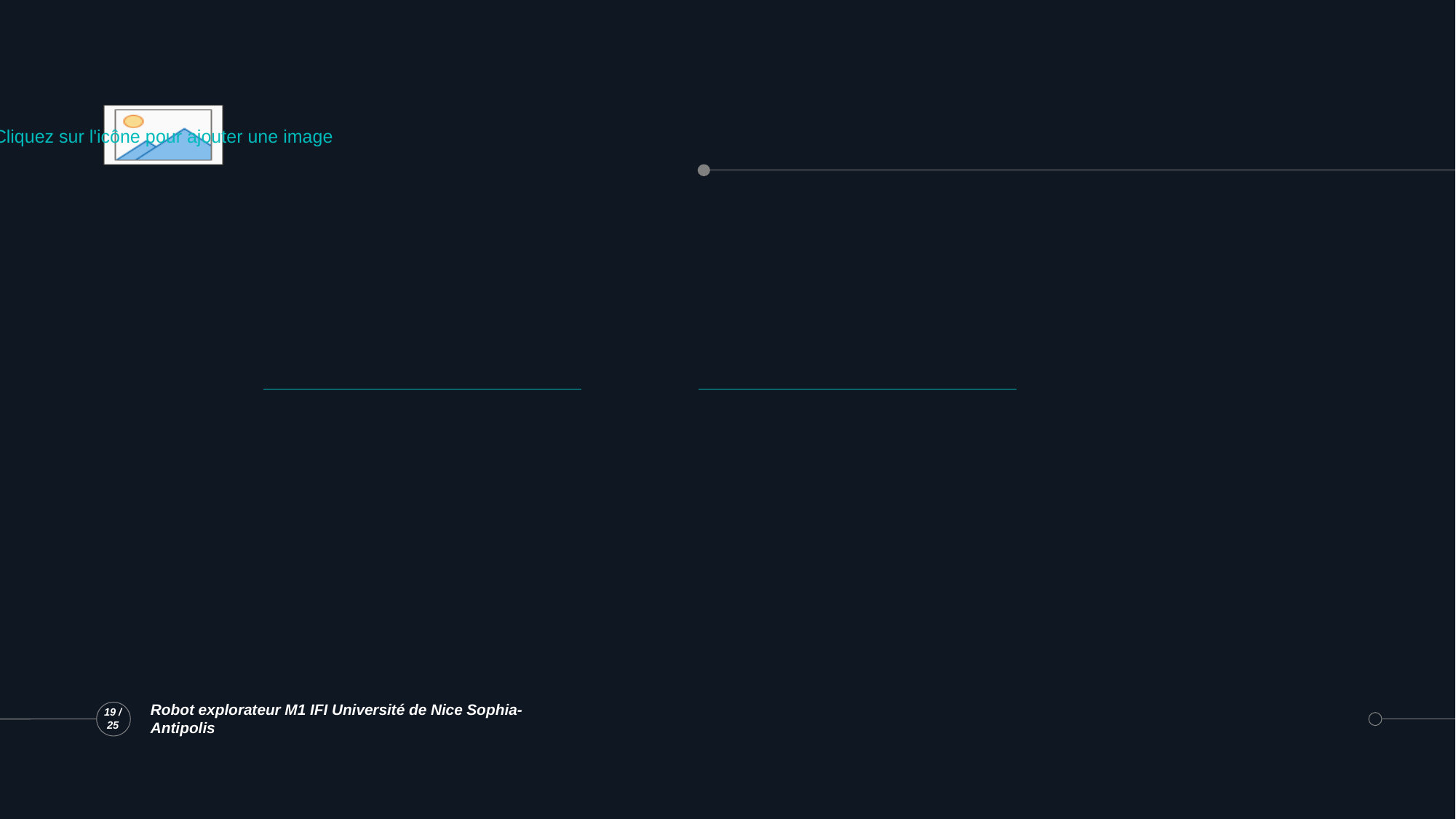

#

19 / 25
Robot explorateur M1 IFI Université de Nice Sophia-Antipolis